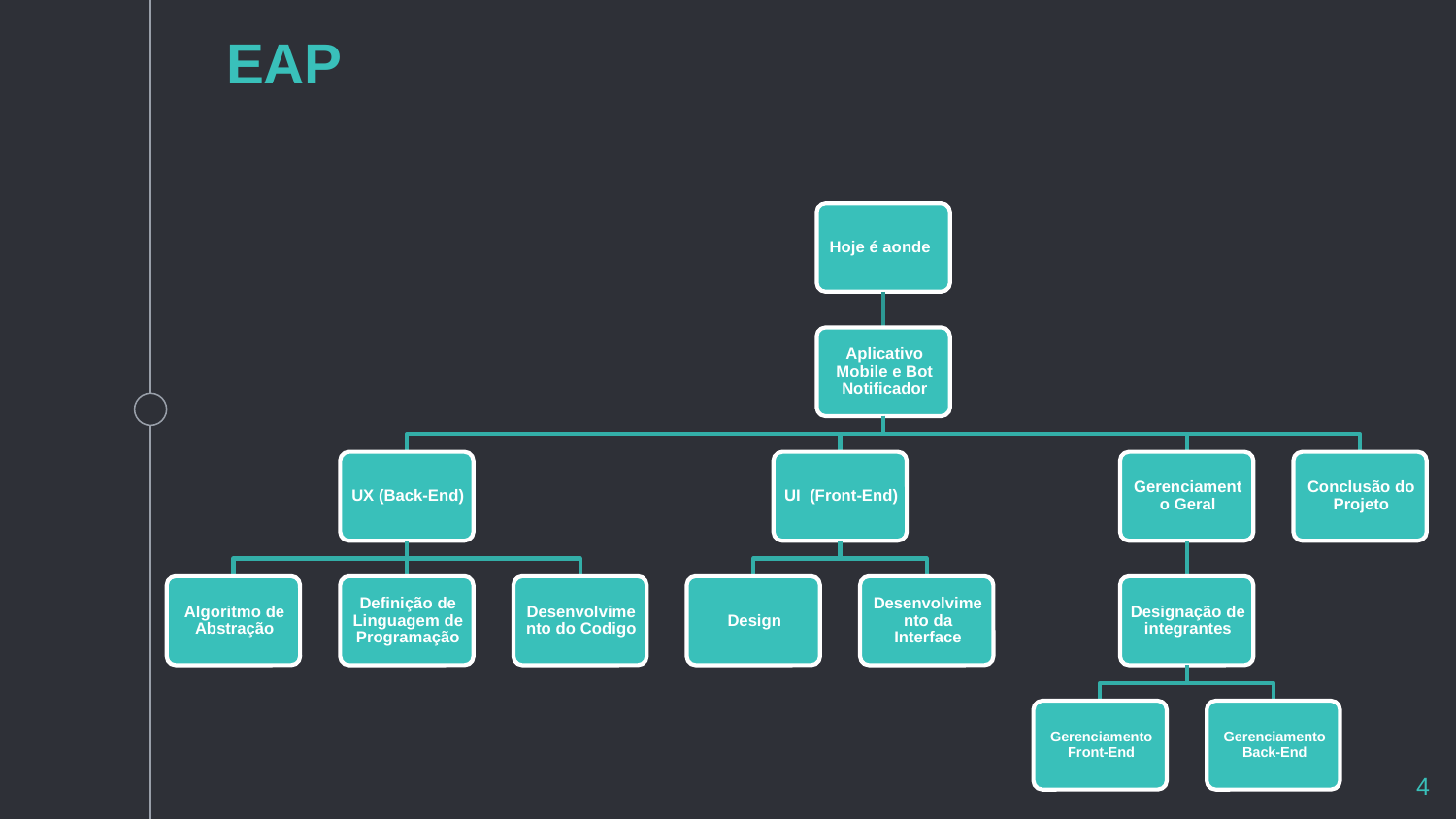

EAP
Hoje é aonde
Aplicativo Mobile e Bot Notificador
UX (Back-End)
Algoritmo de Abstração
Definição de Linguagem de Programação
Desenvolvimento do Codigo
UI  (Front-End)
Design
Desenvolvimento da Interface
Gerenciamento Geral
Designação de integrantes
Gerenciamento Front-End
Gerenciamento Back-End
Conclusão do Projeto
4